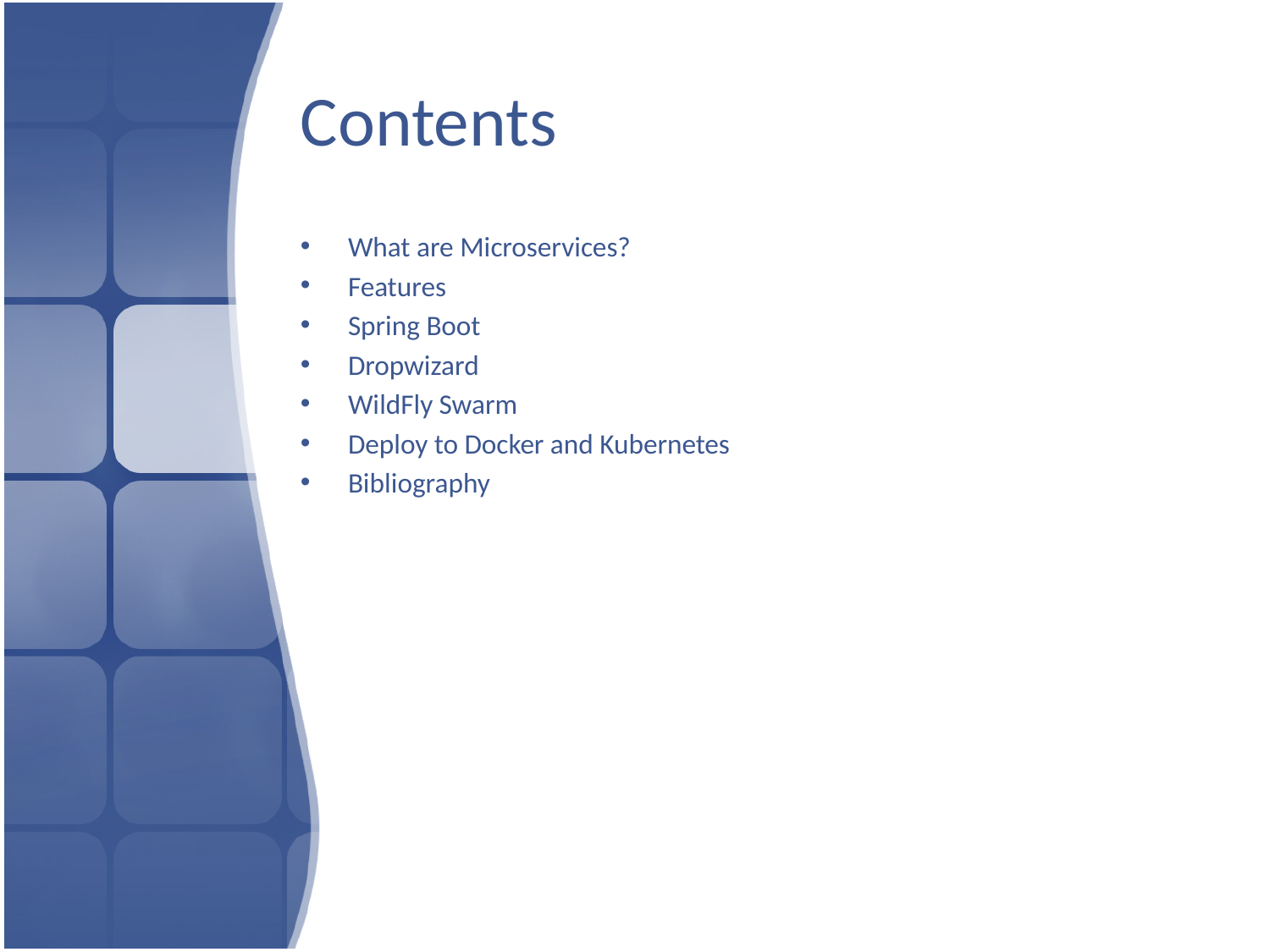

# Contents
What are Microservices?
Features
Spring Boot
Dropwizard
WildFly Swarm
Deploy to Docker and Kubernetes
Bibliography